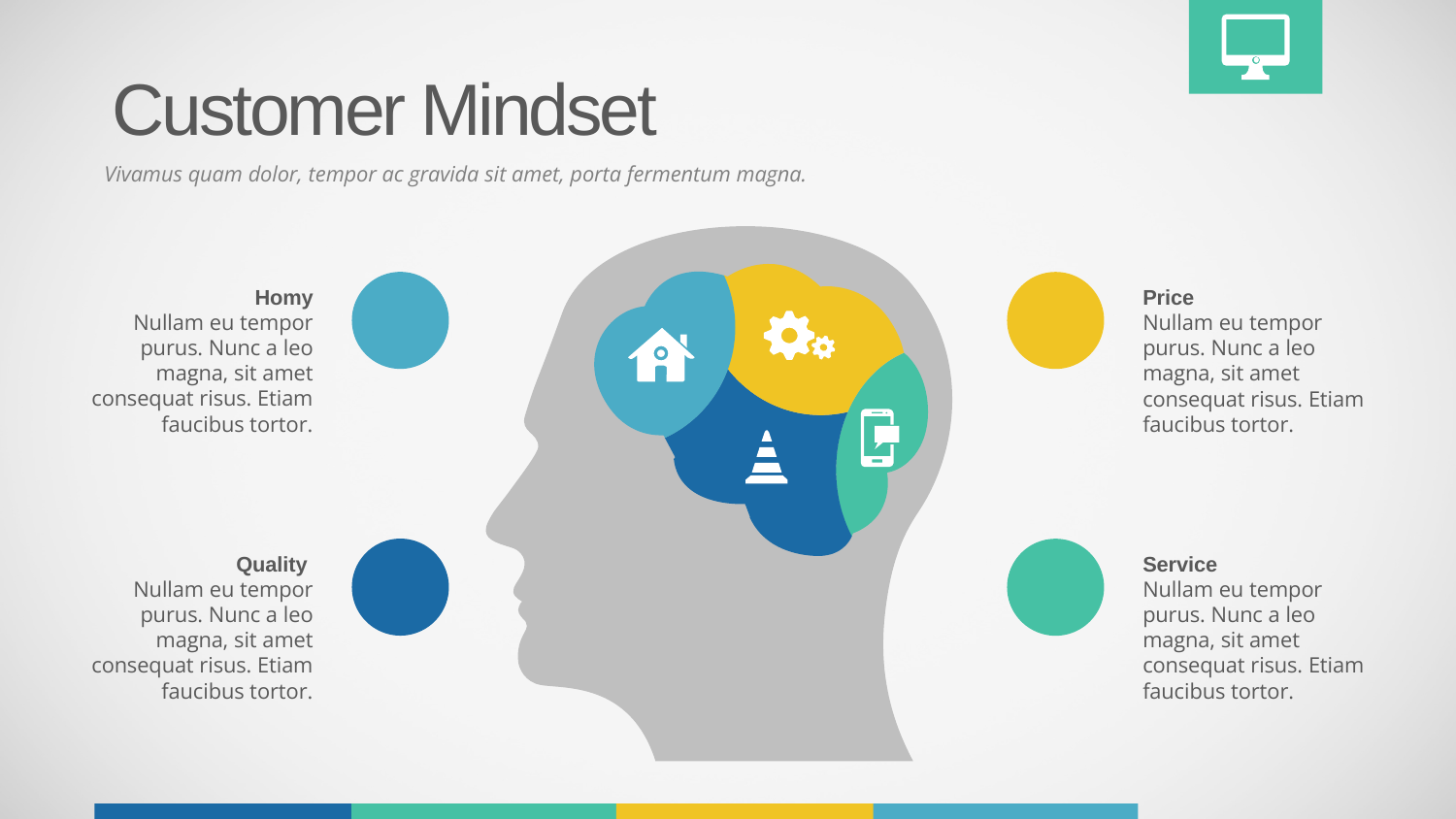

Customer Mindset
Vivamus quam dolor, tempor ac gravida sit amet, porta fermentum magna.

Homy
Nullam eu tempor purus. Nunc a leo magna, sit amet consequat risus. Etiam faucibus tortor.
Price
Nullam eu tempor purus. Nunc a leo magna, sit amet consequat risus. Etiam faucibus tortor.

Quality
Nullam eu tempor purus. Nunc a leo magna, sit amet consequat risus. Etiam faucibus tortor.
Service
Nullam eu tempor purus. Nunc a leo magna, sit amet consequat risus. Etiam faucibus tortor.